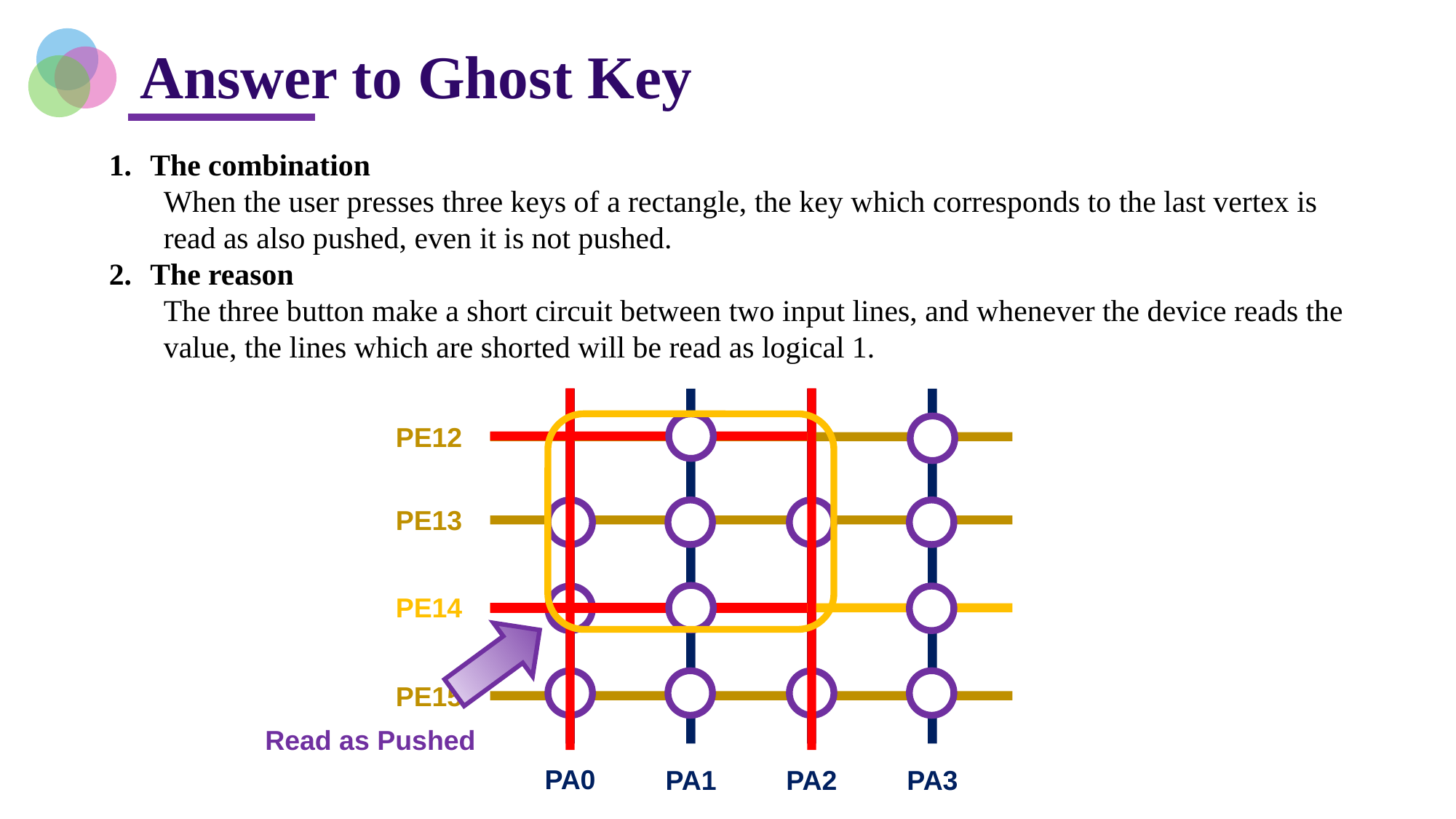

Answer to Ghost Key
The combination
When the user presses three keys of a rectangle, the key which corresponds to the last vertex is read as also pushed, even it is not pushed.
The reason
The three button make a short circuit between two input lines, and whenever the device reads the value, the lines which are shorted will be read as logical 1.

PE12

PE13

PE14

PE15
Read as Pushed
PA0
PA3
PA1
PA2